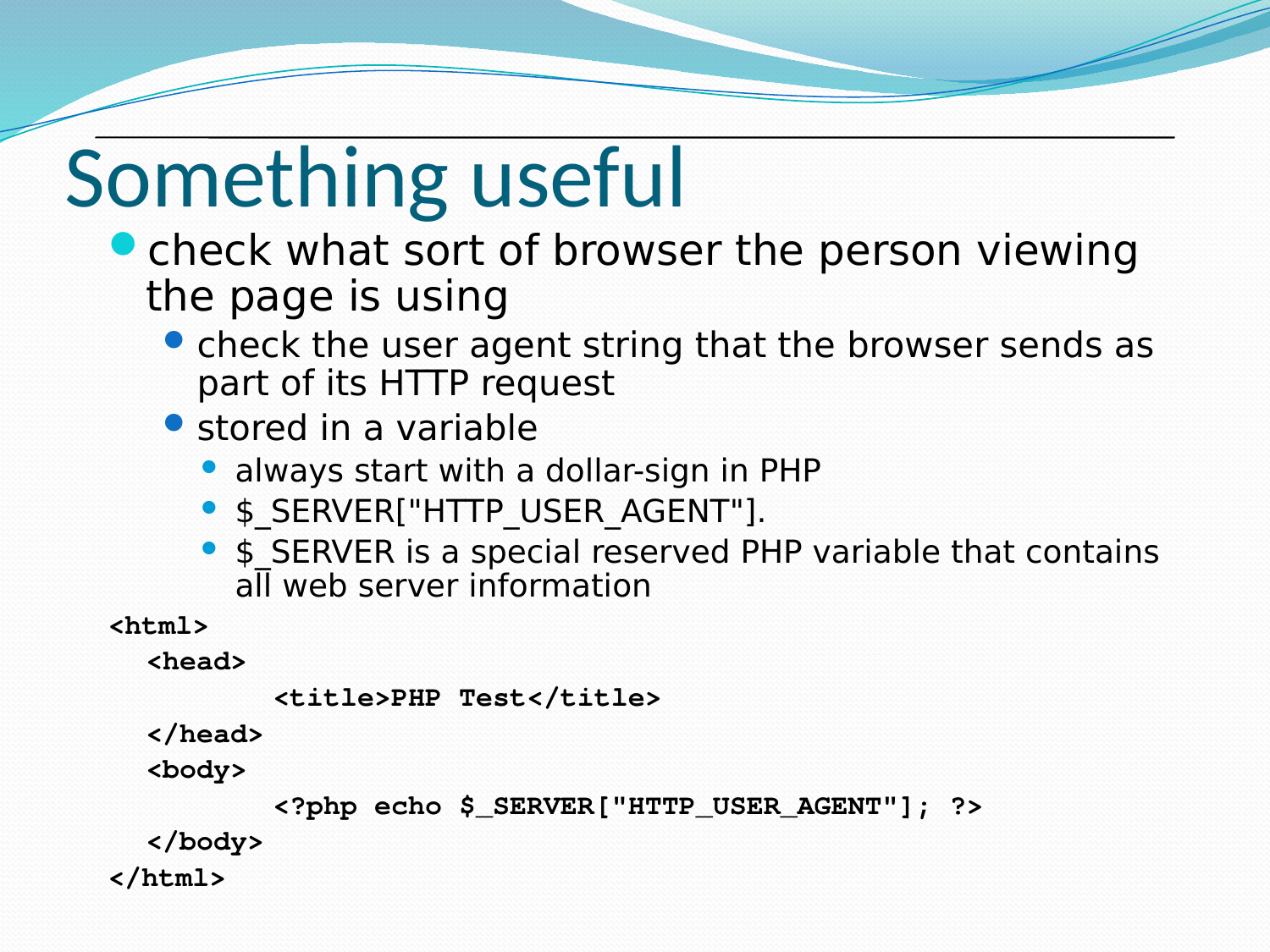

# Something useful
check what sort of browser the person viewing the page is using
check the user agent string that the browser sends as part of its HTTP request
stored in a variable
always start with a dollar-sign in PHP
$_SERVER["HTTP_USER_AGENT"].
$_SERVER is a special reserved PHP variable that contains all web server information
<html>
	<head>
		<title>PHP Test</title>
	</head>
	<body>
		<?php echo $_SERVER["HTTP_USER_AGENT"]; ?>
	</body>
</html>